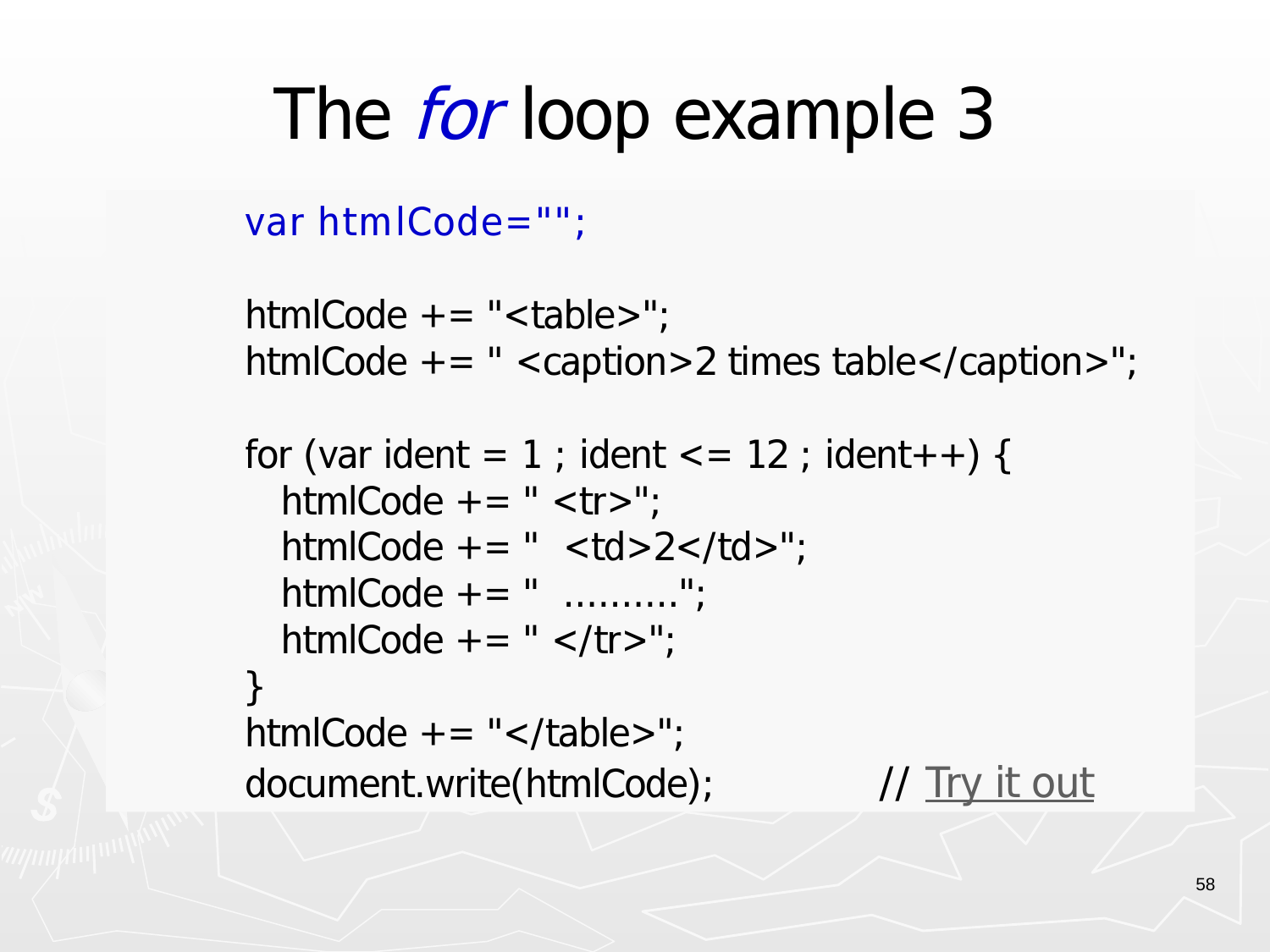

# The for loop example 3
	var htmlCode="";

	htmlCode += "<table>";
	htmlCode += " <caption>2 times table</caption>";

	for (var ident = 1 ; ident <= 12 ; ident++) {
	   htmlCode += " <tr>";
	   htmlCode += "  <td>2</td>";
	   htmlCode += "  ..........";
	   htmlCode += " </tr>";
	}
	htmlCode += "</table>";
	document.write(htmlCode); 		// Try it out
58